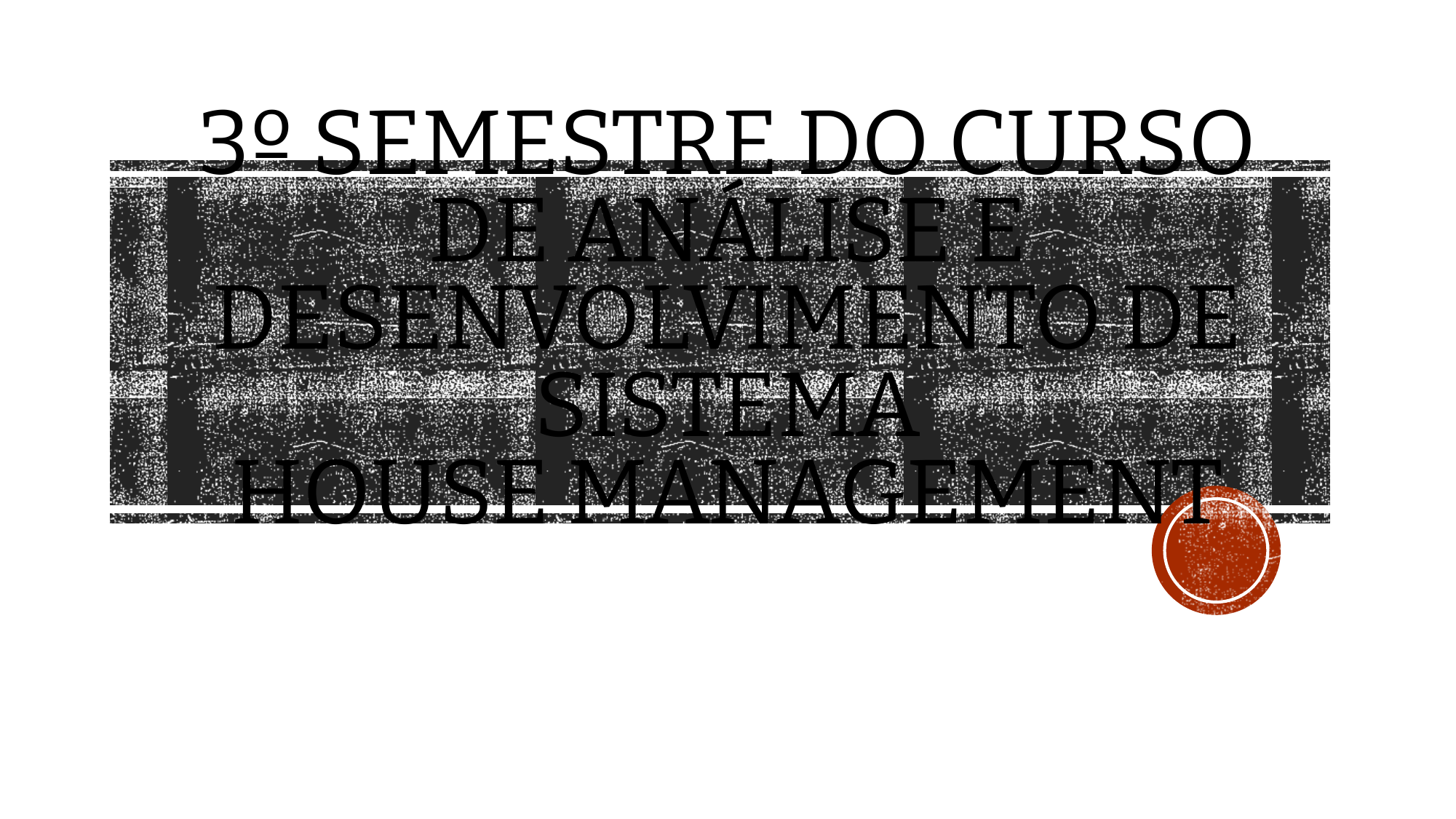

# 3º Semestre do Curso de Análise e Desenvolvimento de Sistema house management